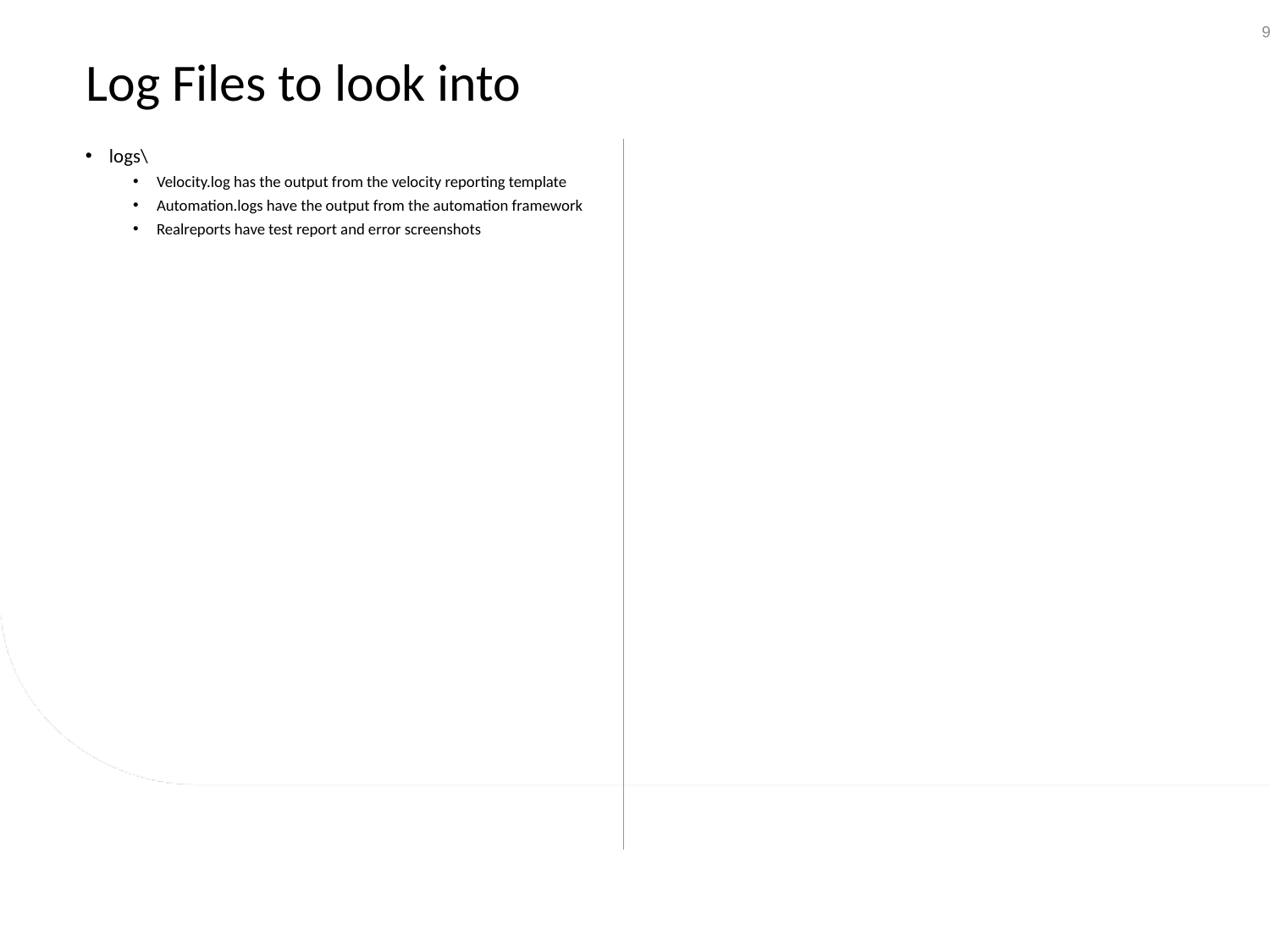

9
# Log Files to look into
logs\
Velocity.log has the output from the velocity reporting template
Automation.logs have the output from the automation framework
Realreports have test report and error screenshots